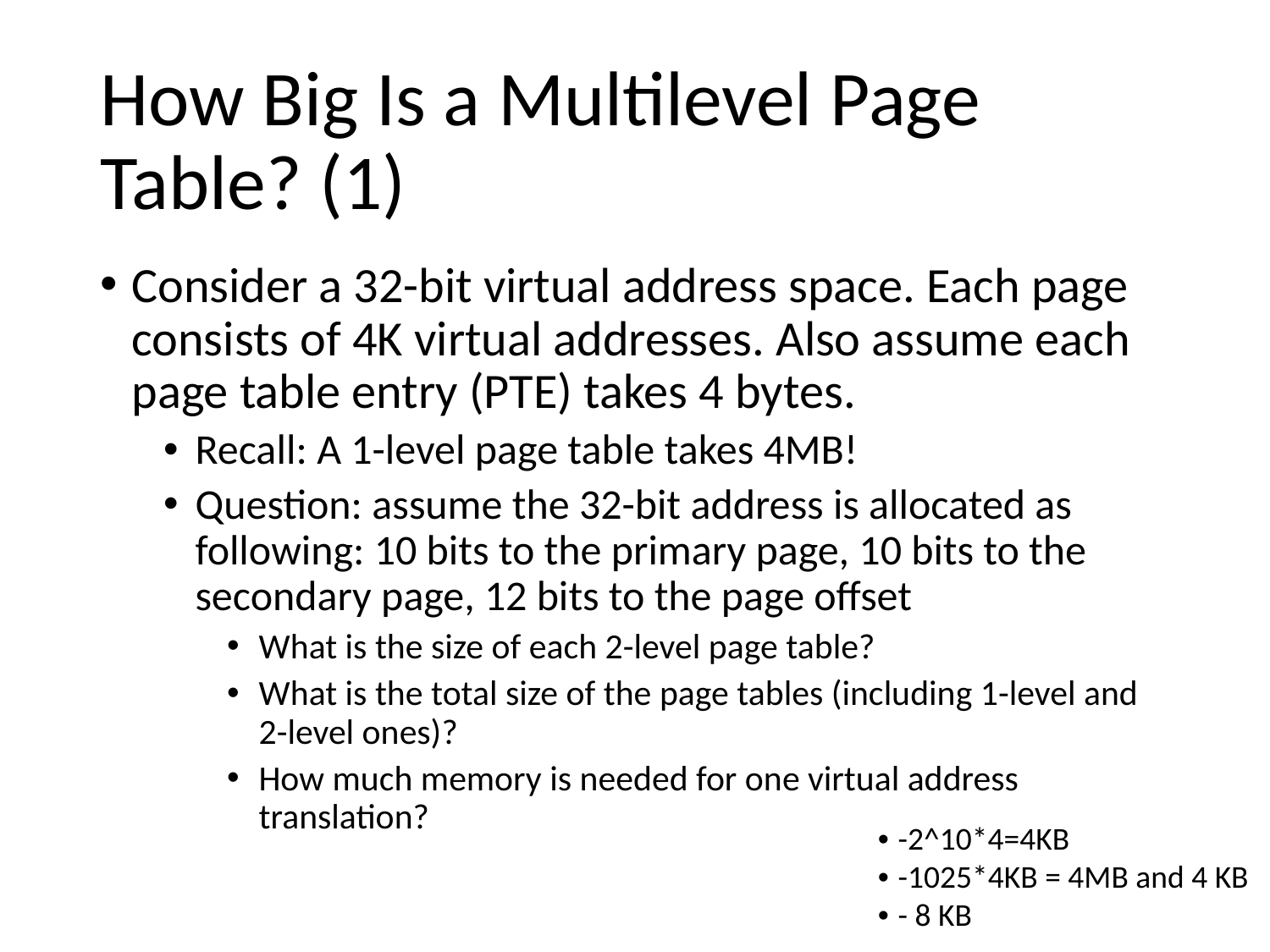

# How Big Is a Multilevel Page Table? (1)
Consider a 32-bit virtual address space. Each page consists of 4K virtual addresses. Also assume each page table entry (PTE) takes 4 bytes.
Recall: A 1-level page table takes 4MB!
Question: assume the 32-bit address is allocated as following: 10 bits to the primary page, 10 bits to the secondary page, 12 bits to the page offset
What is the size of each 2-level page table?
What is the total size of the page tables (including 1-level and 2-level ones)?
How much memory is needed for one virtual address translation?
• -2^10*4=4KB
• -1025*4KB = 4MB and 4 KB
• - 8 KB